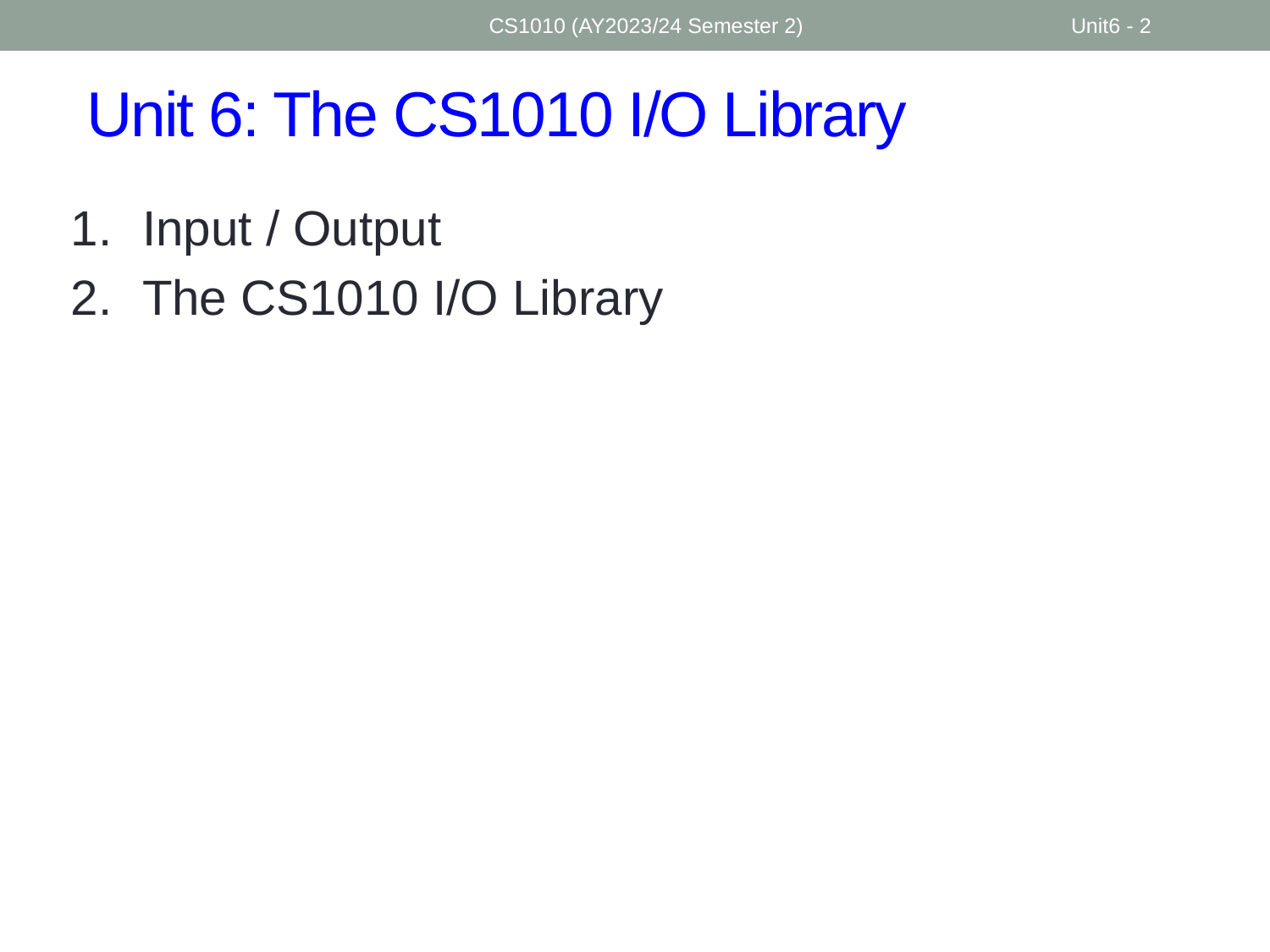

CS1010 (AY2023/24 Semester 2)
Unit6 - 2
# Unit 6: The CS1010 I/O Library
Input / Output
The CS1010 I/O Library